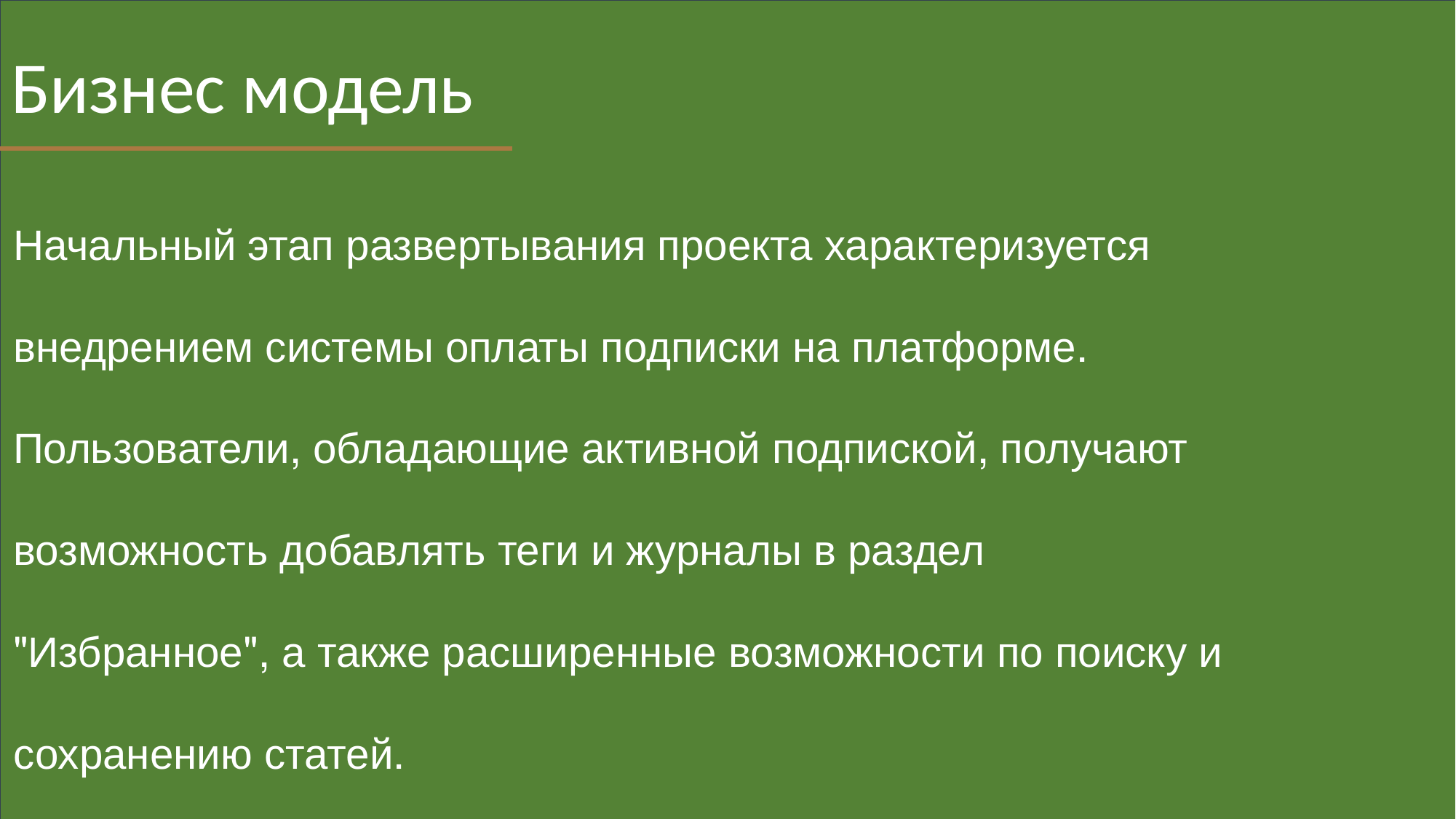

# Бизнес модель

Начальный этап развертывания проекта характеризуется внедрением системы оплаты подписки на платформе. Пользователи, обладающие активной подпиской, получают возможность добавлять теги и журналы в раздел "Избранное", а также расширенные возможности по поиску и сохранению статей.